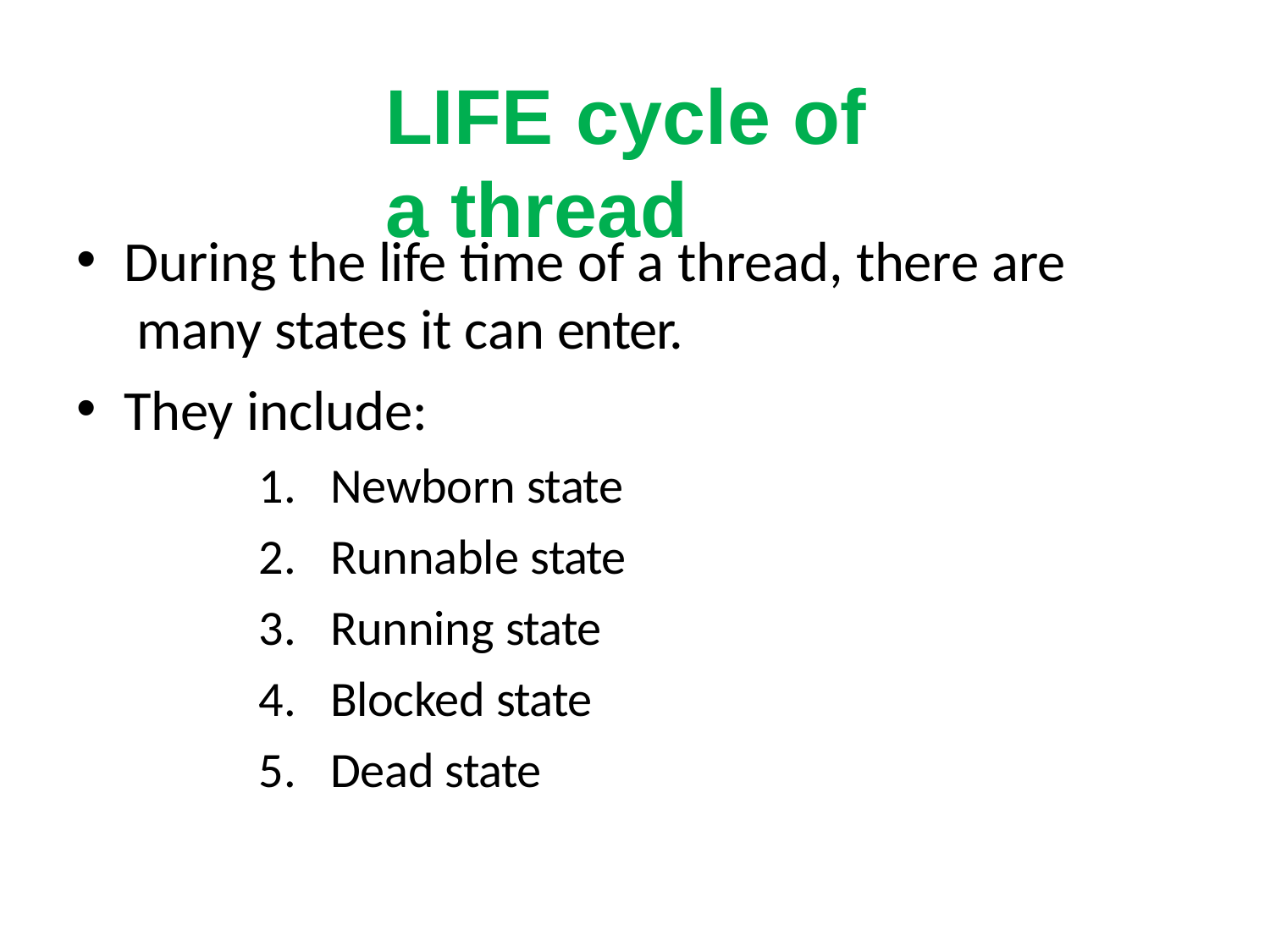

# LIFE cycle of a thread
During the life time of a thread, there are  many states it can enter.
They include:
Newborn state
Runnable state
Running state
Blocked state
Dead state